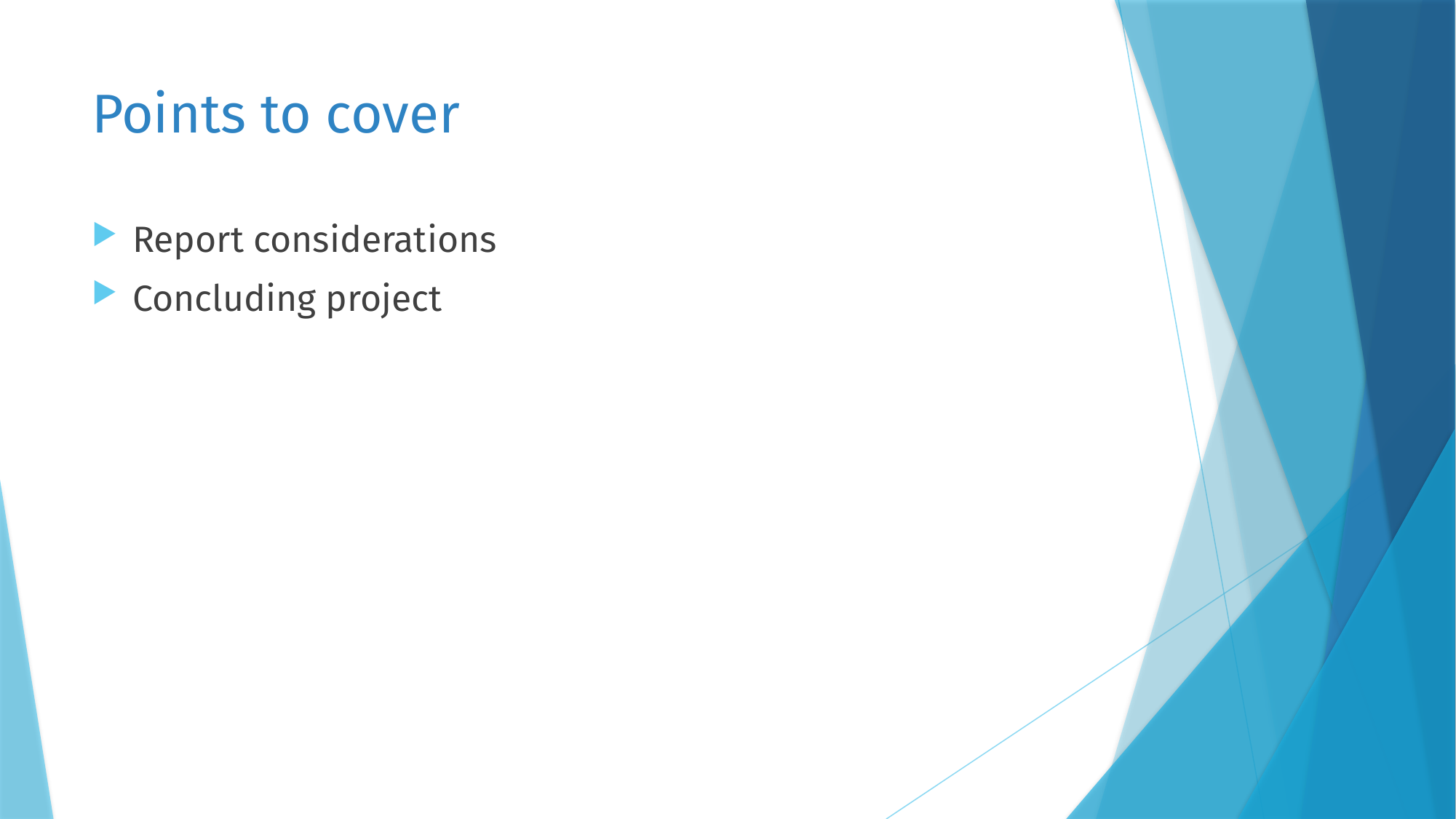

# Points to cover
Report considerations
Concluding project